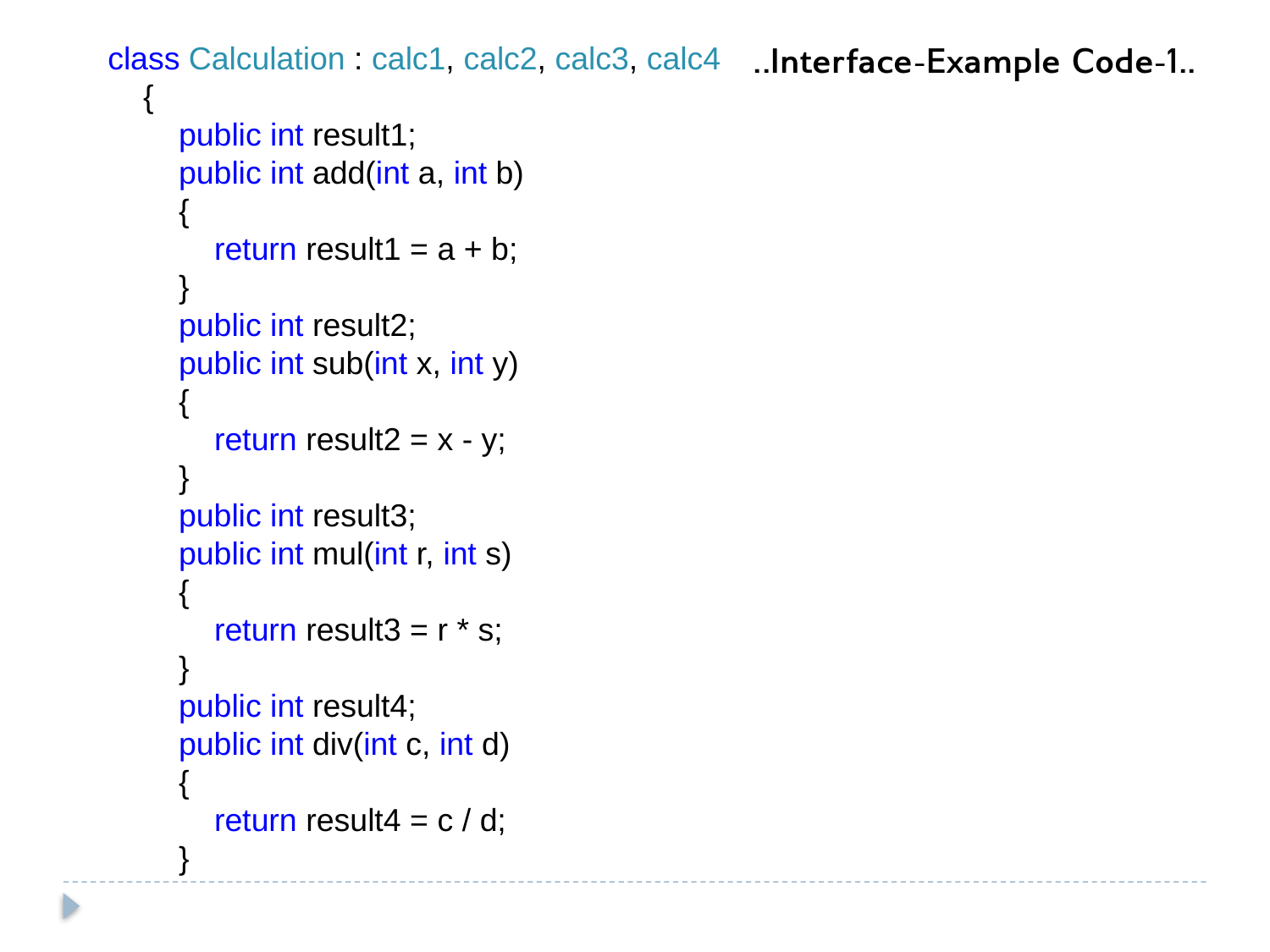

class Calculation : calc1, calc2, calc3, calc4
    {
        public int result1;
        public int add(int a, int b)
        {
            return result1 = a + b;
        }
        public int result2;
        public int sub(int x, int y)
        {
            return result2 = x - y;
        }
        public int result3;
        public int mul(int r, int s)
        {
            return result3 = r * s;
        }
        public int result4;
        public int div(int c, int d)
        {
            return result4 = c / d;
        }

..Interface-Example Code-1..